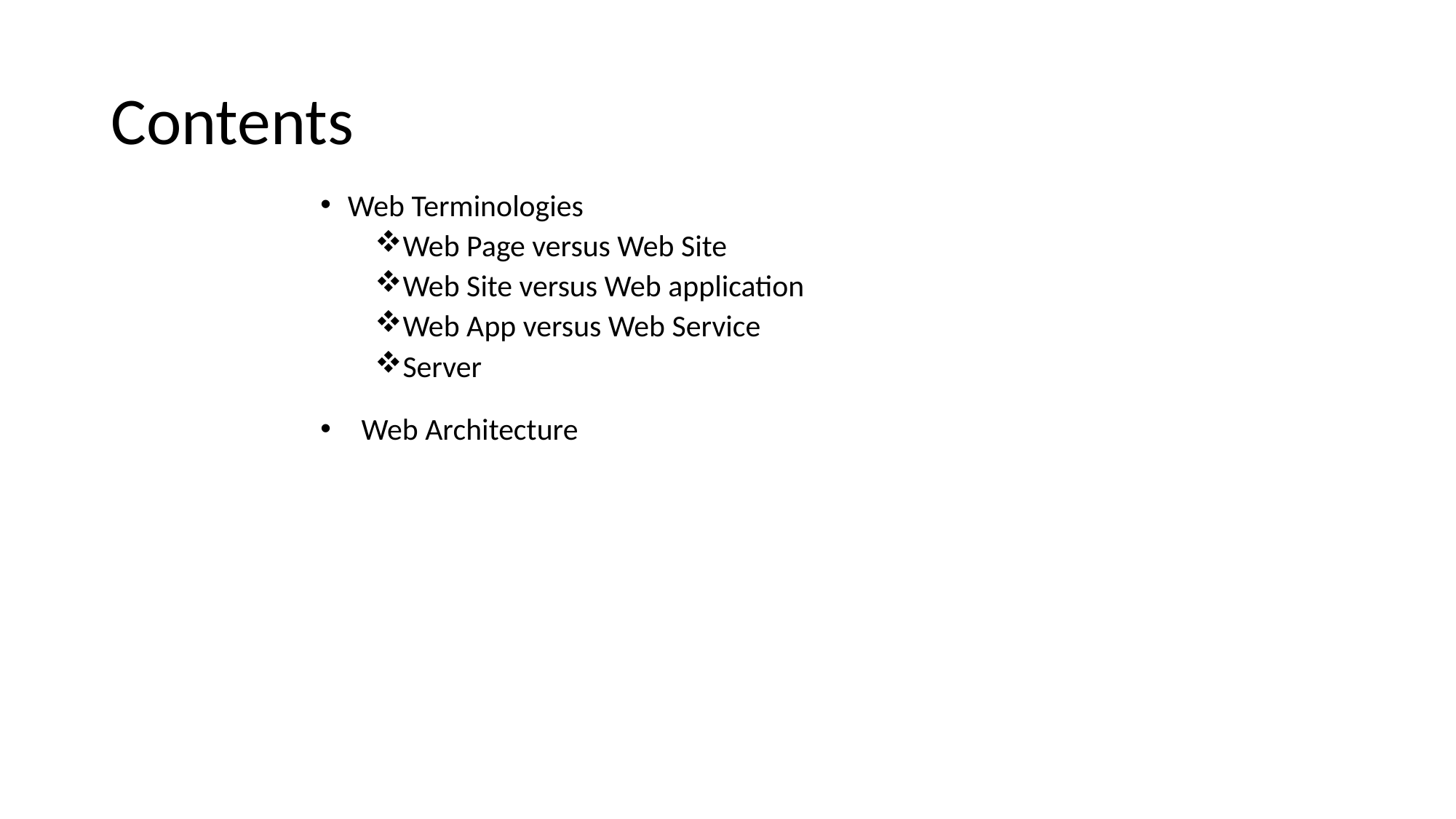

# Contents
Web Terminologies
Web Page versus Web Site
Web Site versus Web application
Web App versus Web Service
Server
Web Architecture